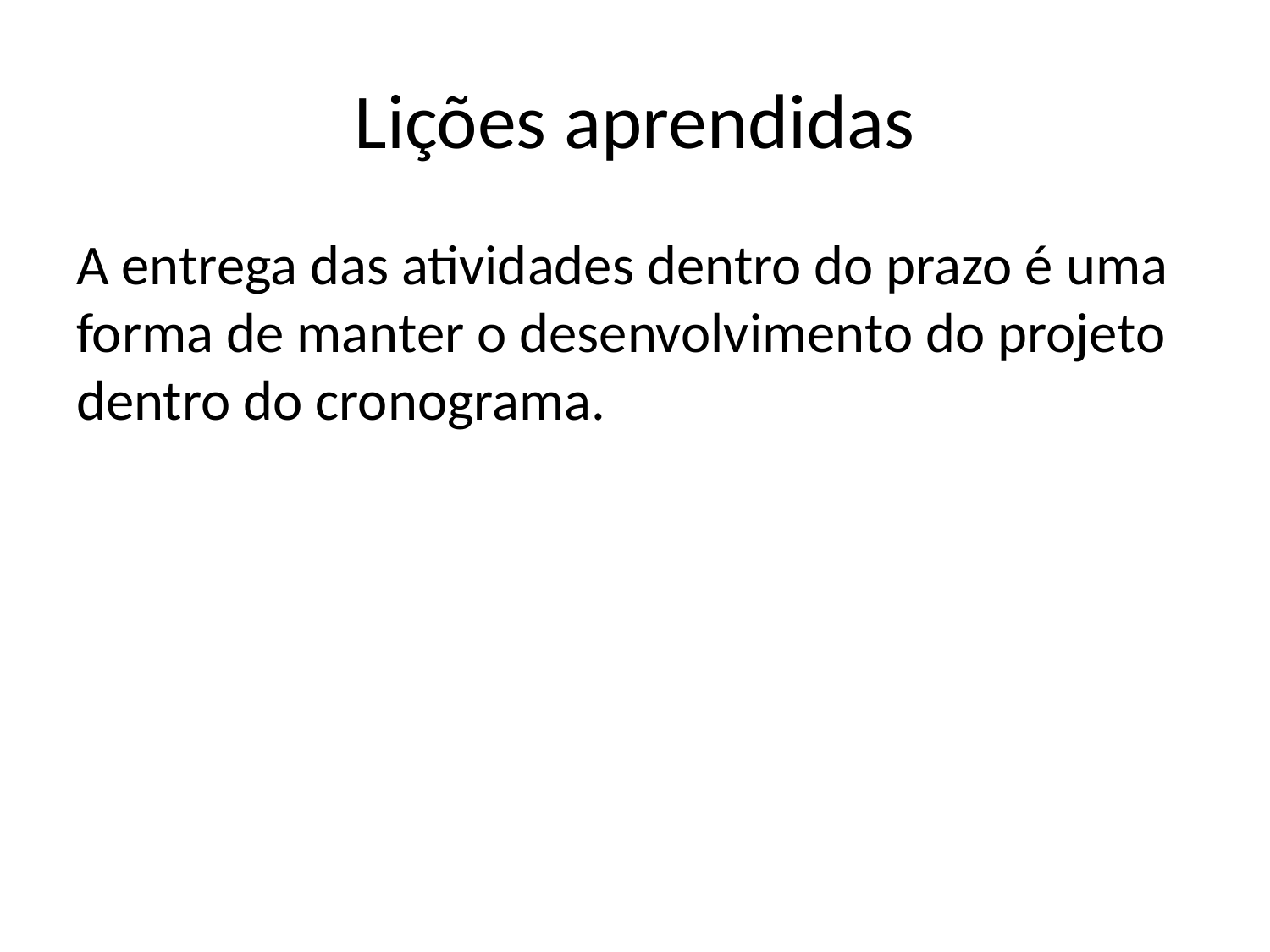

# Lições aprendidas
A entrega das atividades dentro do prazo é uma forma de manter o desenvolvimento do projeto dentro do cronograma.